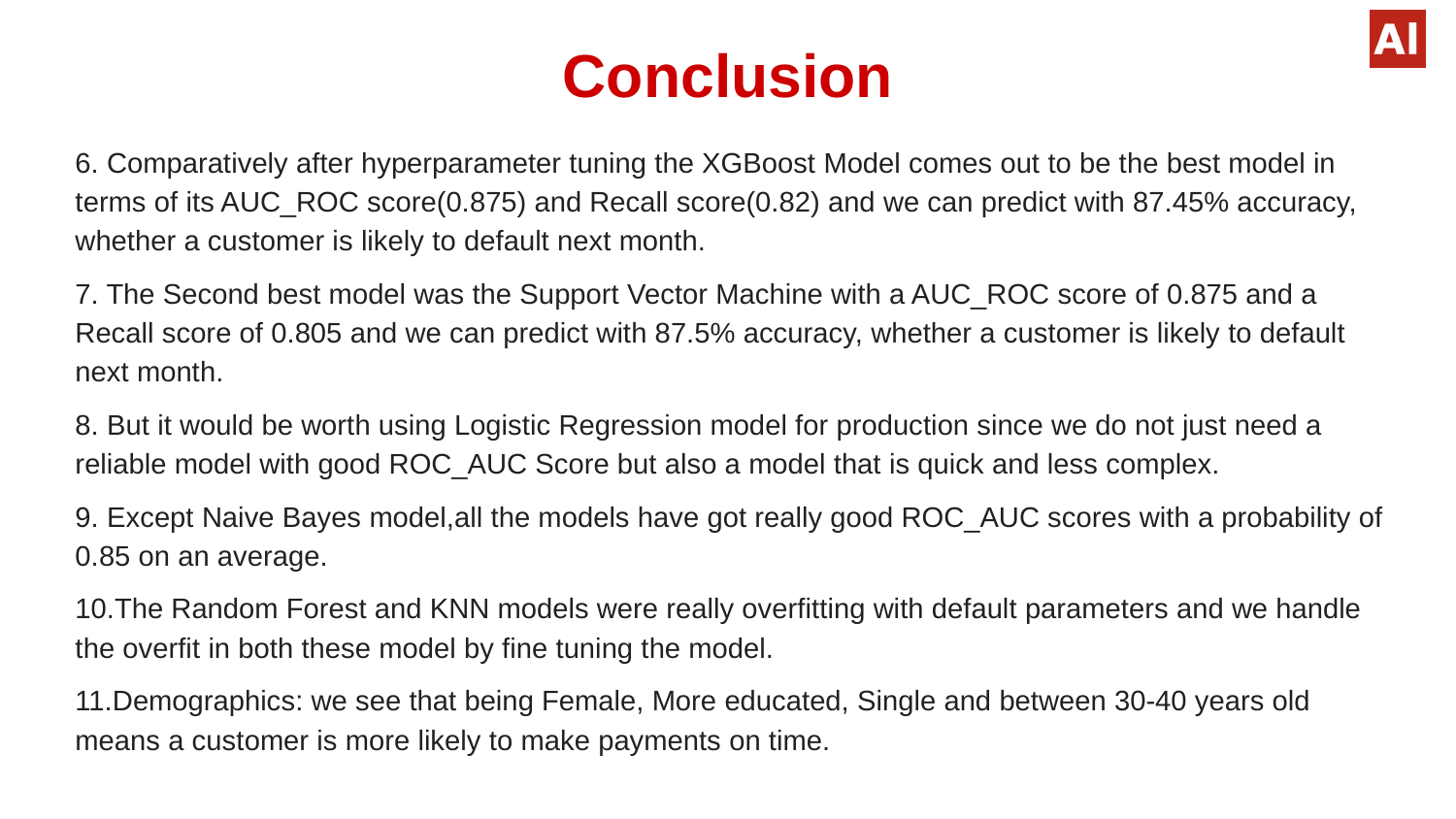

# Conclusion
6. Comparatively after hyperparameter tuning the XGBoost Model comes out to be the best model in terms of its AUC_ROC score(0.875) and Recall score(0.82) and we can predict with 87.45% accuracy, whether a customer is likely to default next month.
7. The Second best model was the Support Vector Machine with a AUC_ROC score of 0.875 and a Recall score of 0.805 and we can predict with 87.5% accuracy, whether a customer is likely to default next month.
8. But it would be worth using Logistic Regression model for production since we do not just need a reliable model with good ROC_AUC Score but also a model that is quick and less complex.
9. Except Naive Bayes model,all the models have got really good ROC_AUC scores with a probability of 0.85 on an average.
10.The Random Forest and KNN models were really overfitting with default parameters and we handle the overfit in both these model by fine tuning the model.
11.Demographics: we see that being Female, More educated, Single and between 30-40 years old means a customer is more likely to make payments on time.